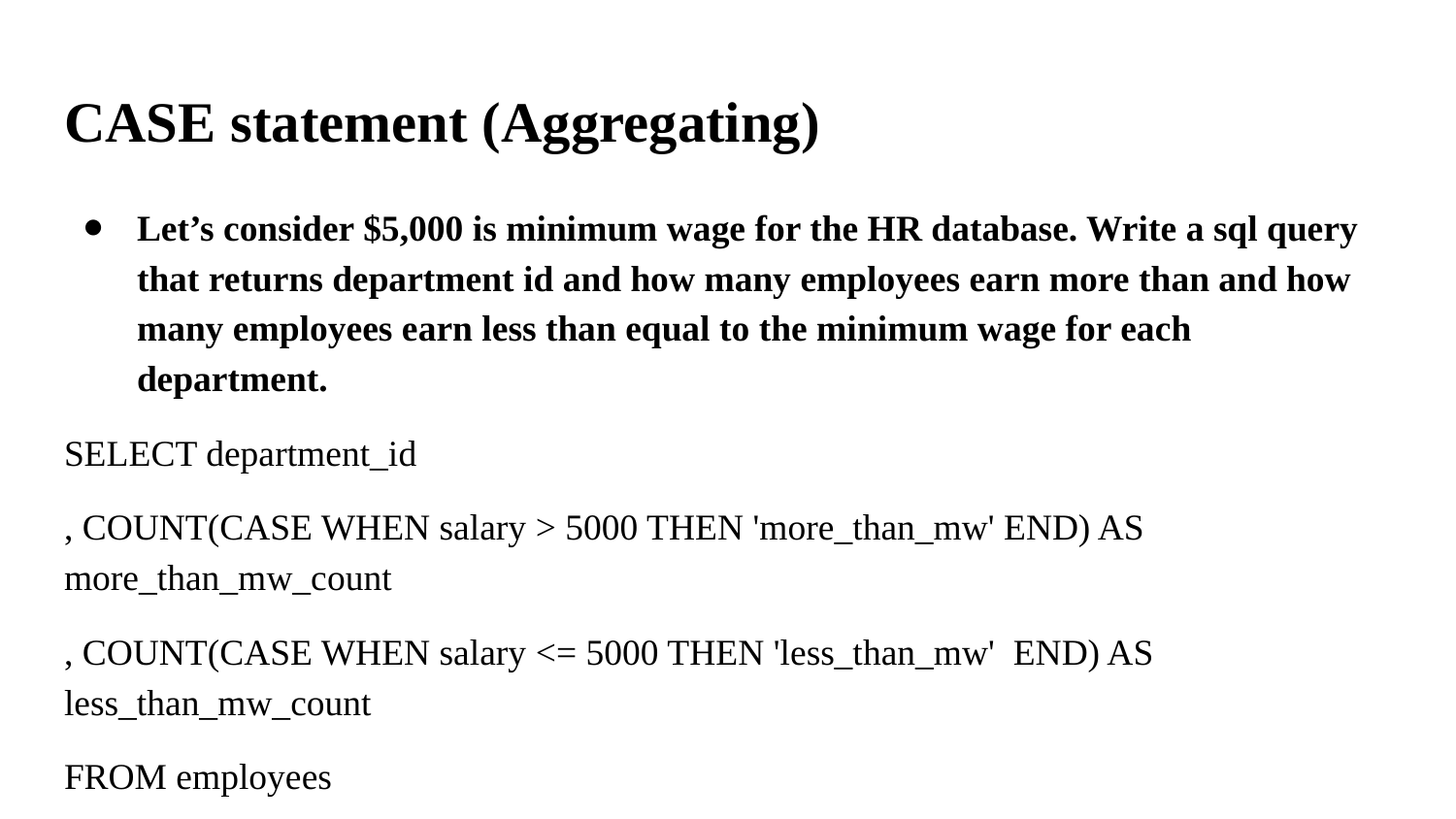

# CASE statement (Aggregating)

Let’s consider $5,000 is minimum wage for the HR database. Write a sql query that returns department id and how many employees earn more than and how many employees earn less than equal to the minimum wage for each department.
SELECT department_id
, COUNT(CASE WHEN salary > 5000 THEN 'more_than_mw' END) AS more_than_mw_count
, COUNT(CASE WHEN salary <= 5000 THEN 'less_than_mw'  END) AS less_than_mw_count
FROM employees
GROUP BY department_id;